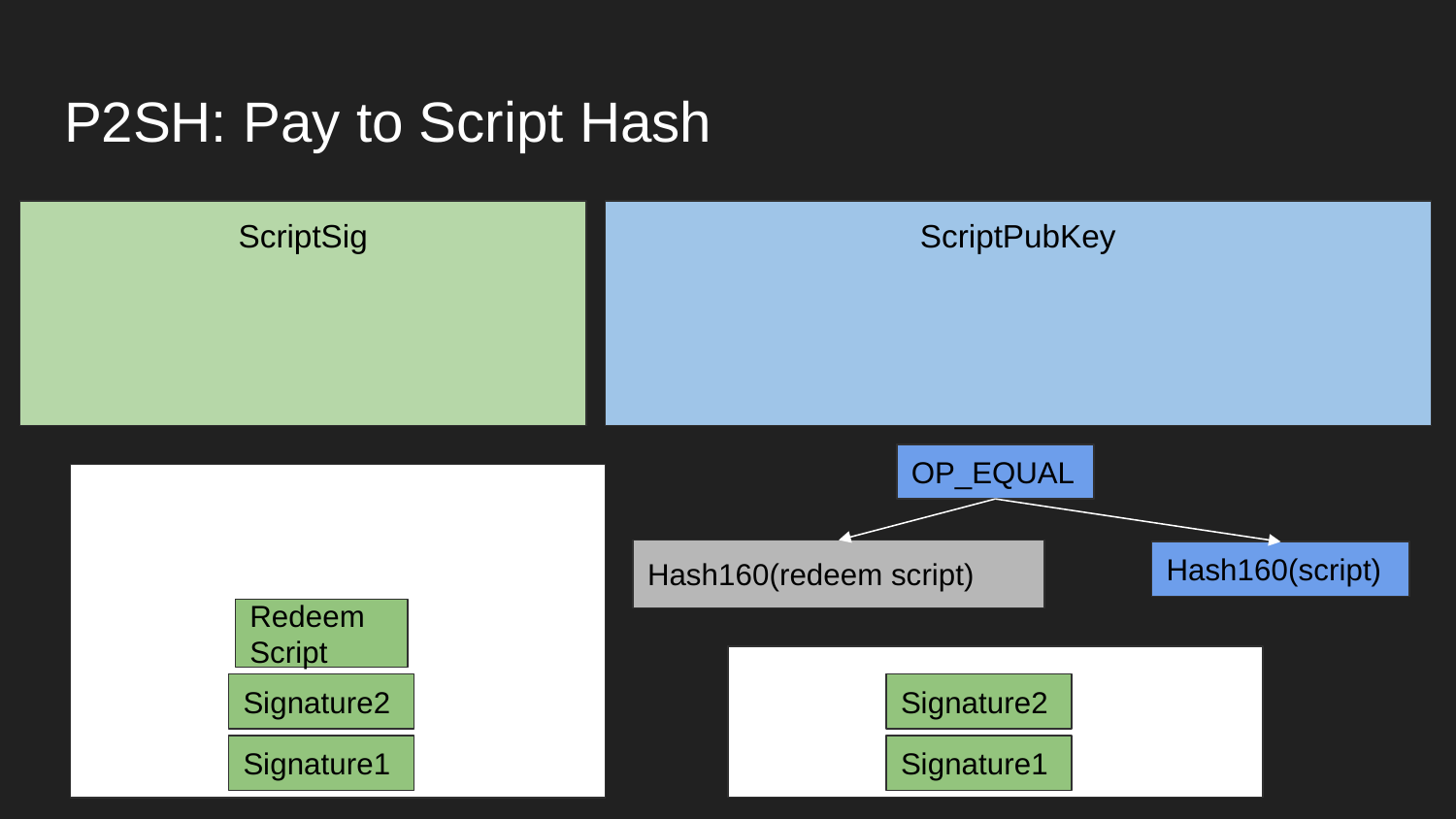

# P2SH: Pay to Script Hash
ScriptSig
ScriptPubKey
OP_EQUAL

Hash160(redeem script)
Hash160(script)
Redeem Script

Signature2
Signature2
Signature1
Signature1